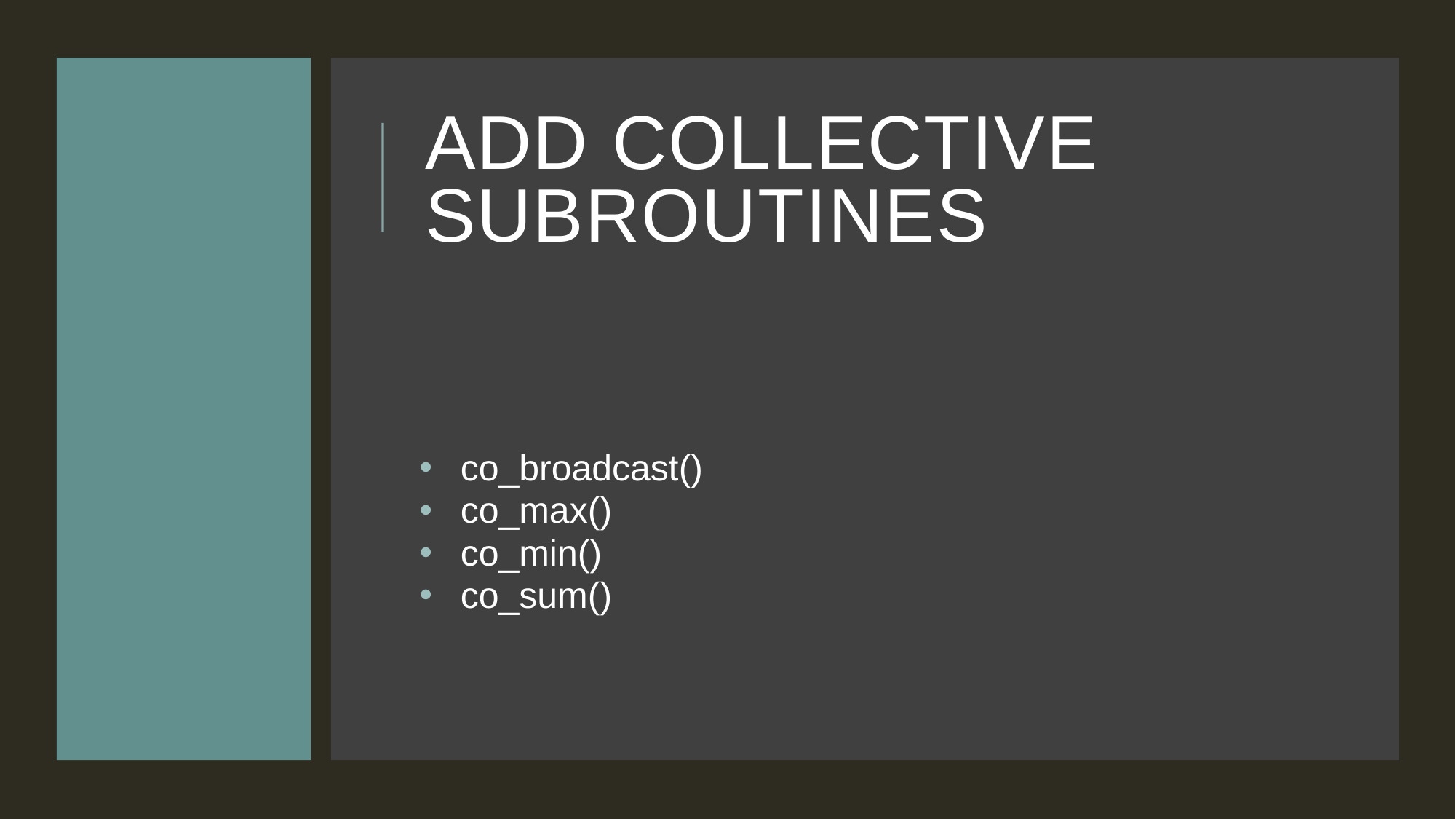

# Add Collective Subroutines

co_broadcast()
co_max()
co_min()
co_sum()